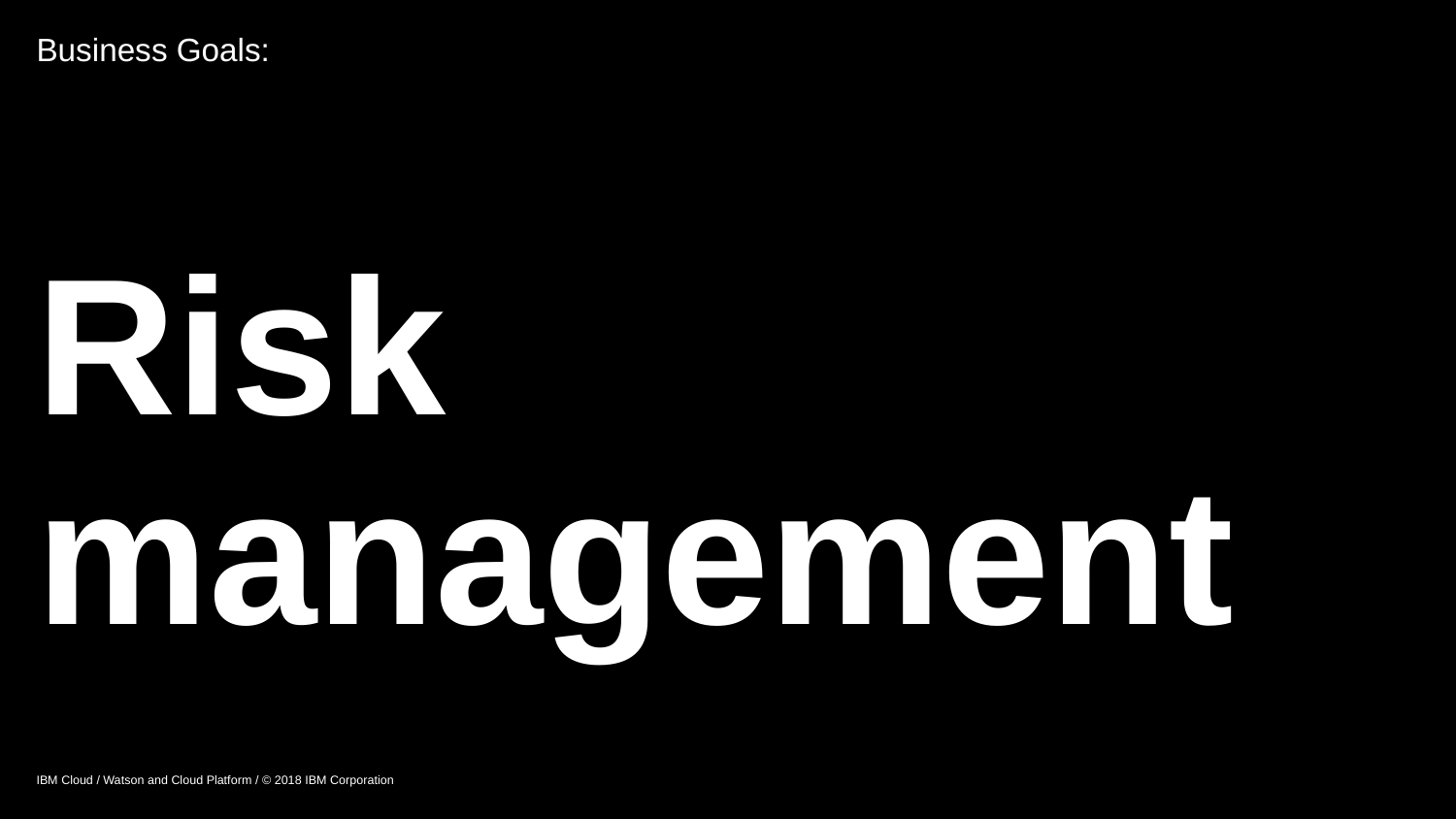

# Business Goals:
Risk management
IBM Cloud / Watson and Cloud Platform / © 2018 IBM Corporation
6